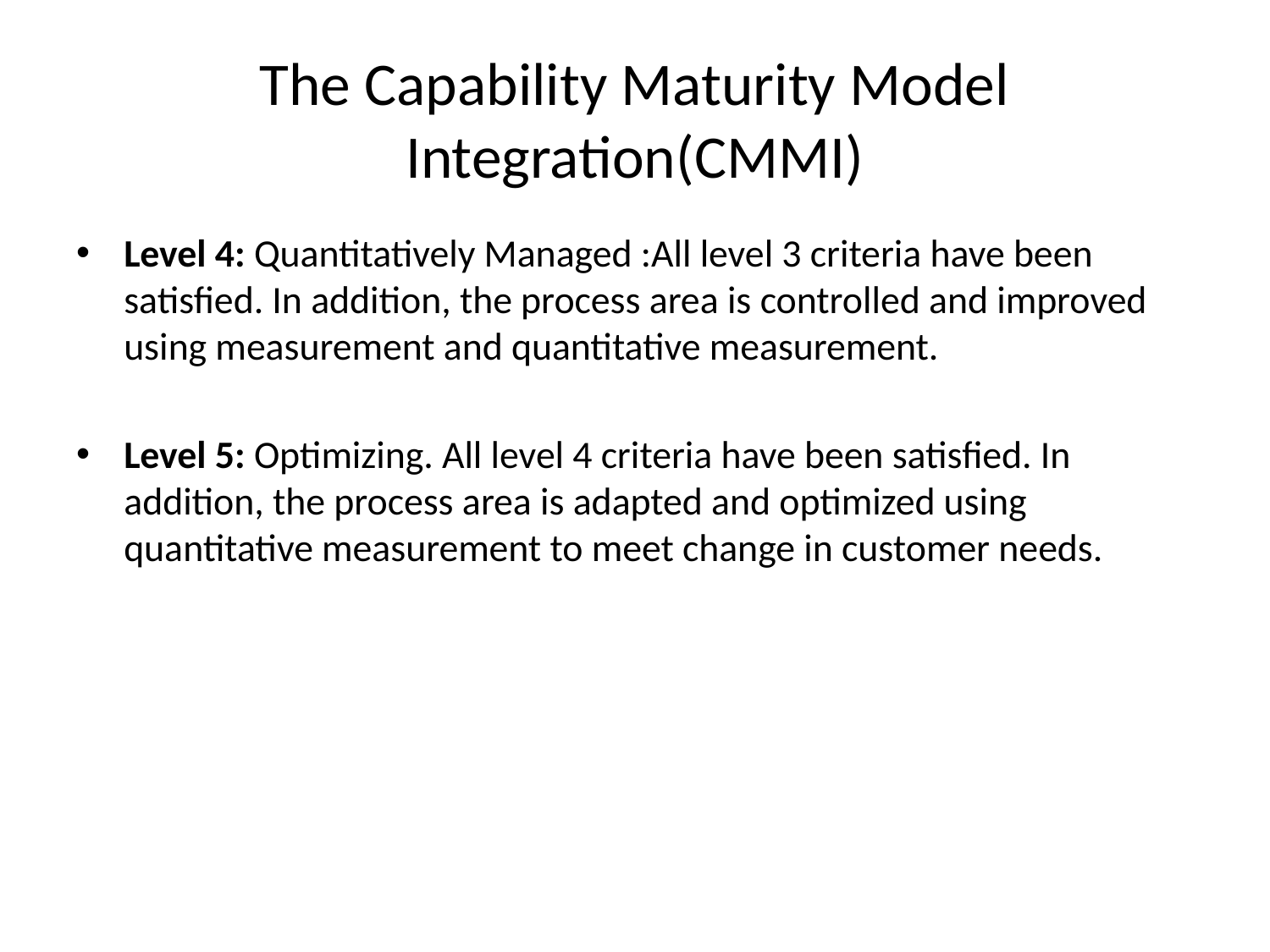

# The Capability Maturity Model Integration(CMMI)
Level 4: Quantitatively Managed :All level 3 criteria have been satisfied. In addition, the process area is controlled and improved using measurement and quantitative measurement.

Level 5: Optimizing. All level 4 criteria have been satisfied. In addition, the process area is adapted and optimized using quantitative measurement to meet change in customer needs.